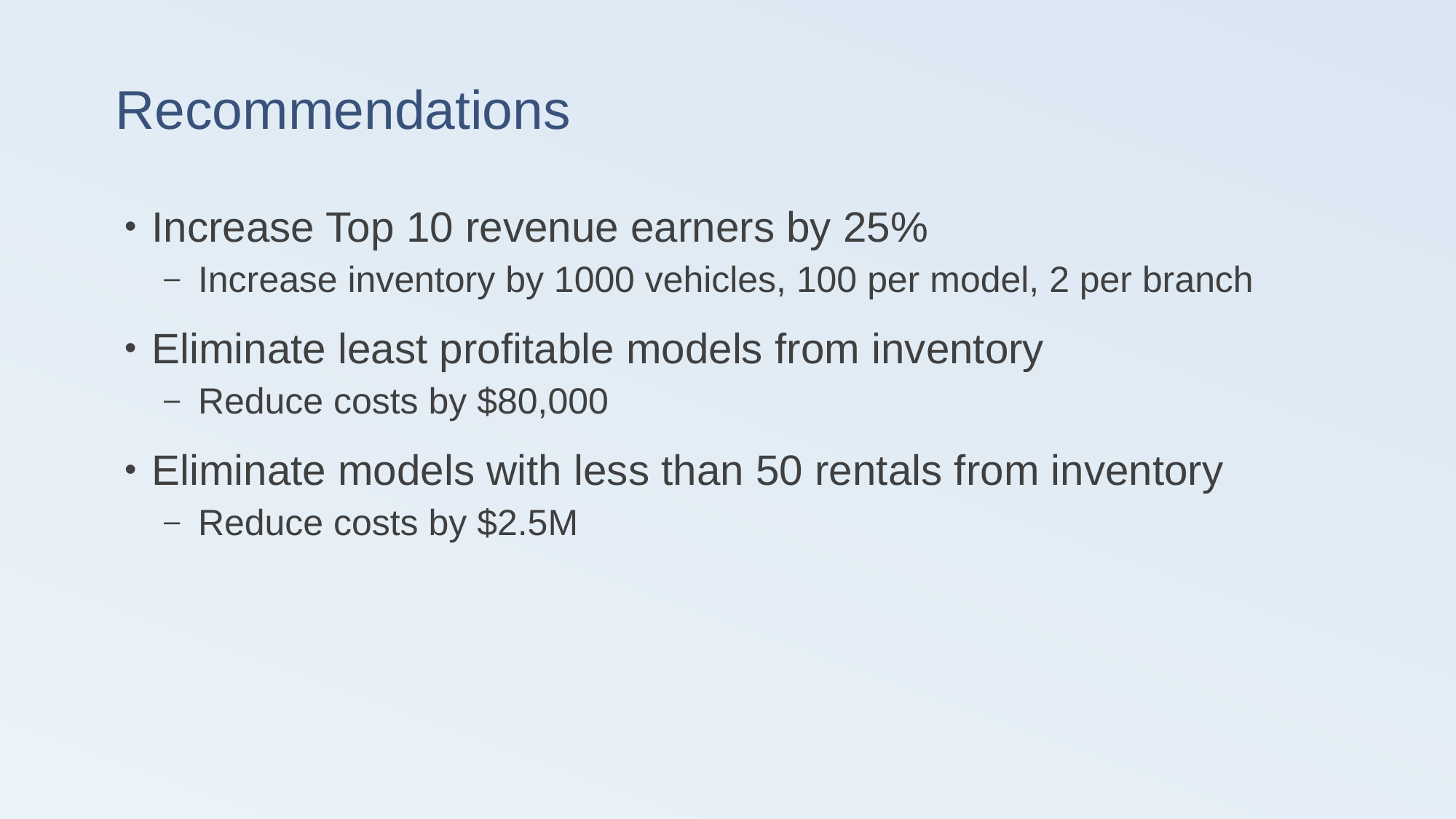

# Recommendations
Increase Top 10 revenue earners by 25%
Increase inventory by 1000 vehicles, 100 per model, 2 per branch
Eliminate least profitable models from inventory
Reduce costs by $80,000
Eliminate models with less than 50 rentals from inventory
Reduce costs by $2.5M